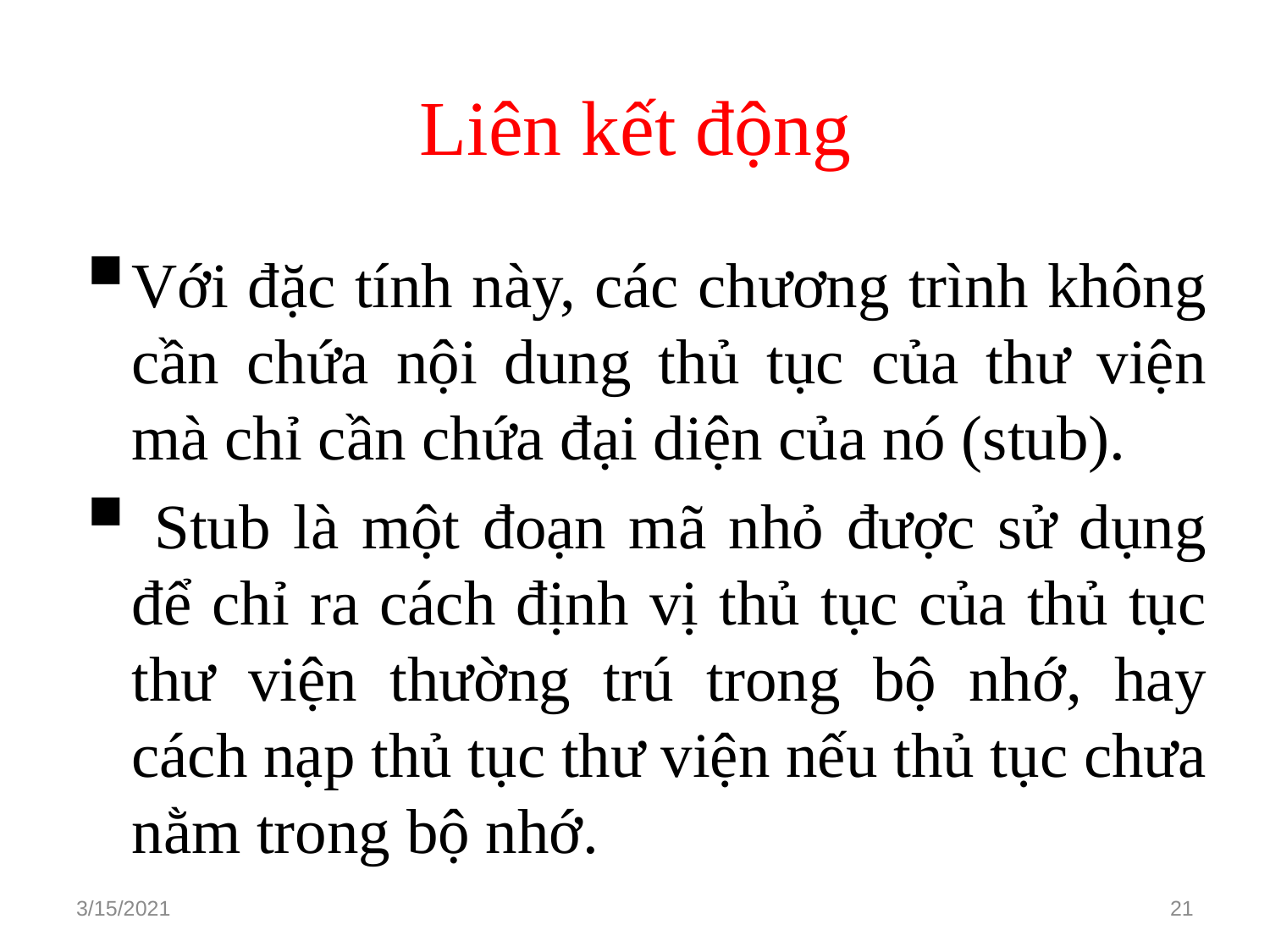

# Liên kết động
Với đặc tính này, các chương trình không cần chứa nội dung thủ tục của thư viện mà chỉ cần chứa đại diện của nó (stub).
 Stub là một đoạn mã nhỏ được sử dụng để chỉ ra cách định vị thủ tục của thủ tục thư viện thường trú trong bộ nhớ, hay cách nạp thủ tục thư viện nếu thủ tục chưa nằm trong bộ nhớ.

3/15/2021
21